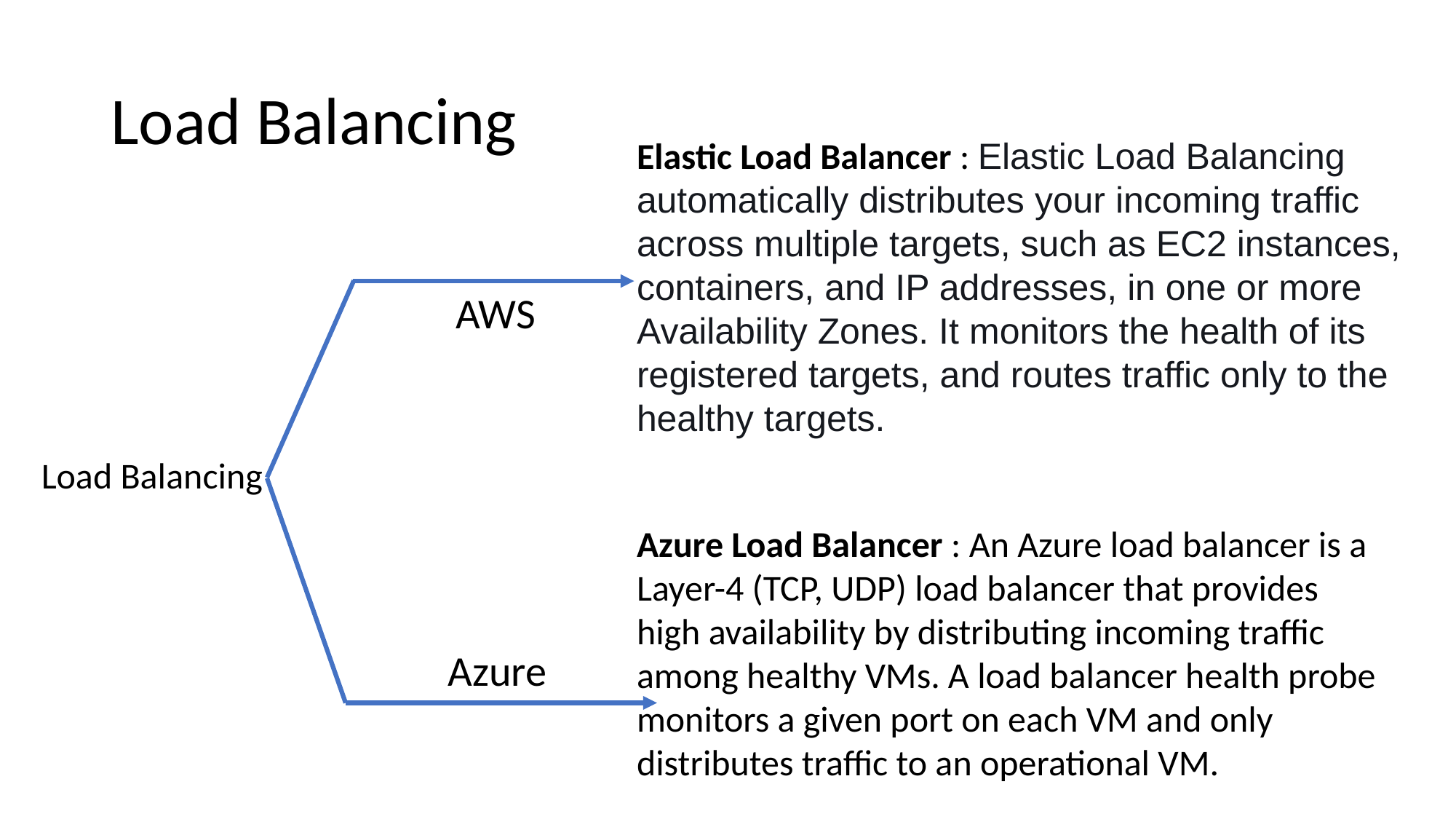

# Load Balancing
Elastic Load Balancer : Elastic Load Balancing automatically distributes your incoming traffic across multiple targets, such as EC2 instances, containers, and IP addresses, in one or more Availability Zones. It monitors the health of its registered targets, and routes traffic only to the healthy targets.
Load Balancing
Azure Load Balancer : An Azure load balancer is a Layer-4 (TCP, UDP) load balancer that provides high availability by distributing incoming traffic among healthy VMs. A load balancer health probe monitors a given port on each VM and only distributes traffic to an operational VM.